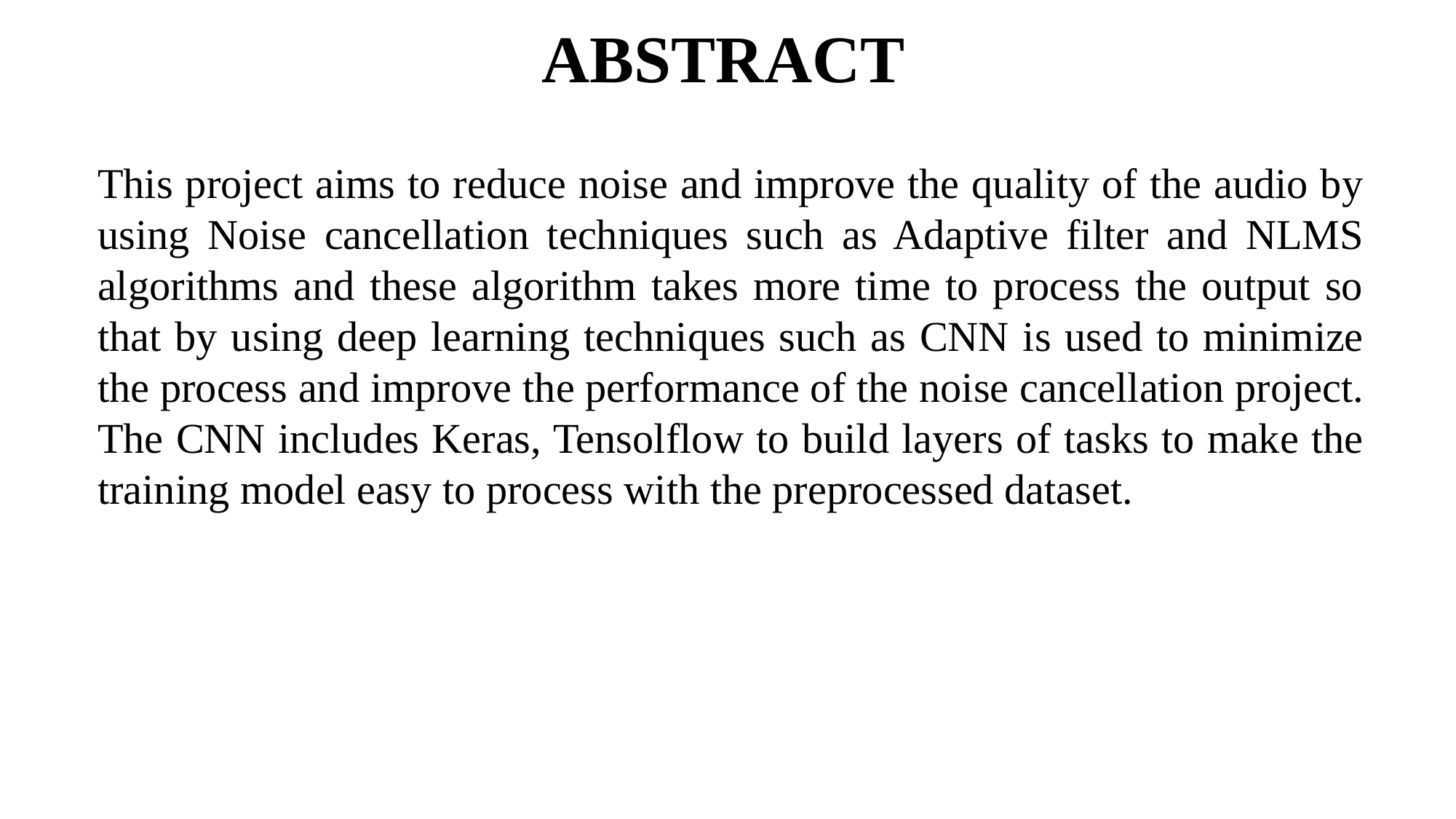

# ABSTRACT
This project aims to reduce noise and improve the quality of the audio by using Noise cancellation techniques such as Adaptive filter and NLMS algorithms and these algorithm takes more time to process the output so that by using deep learning techniques such as CNN is used to minimize the process and improve the performance of the noise cancellation project. The CNN includes Keras, Tensolflow to build layers of tasks to make the training model easy to process with the preprocessed dataset.